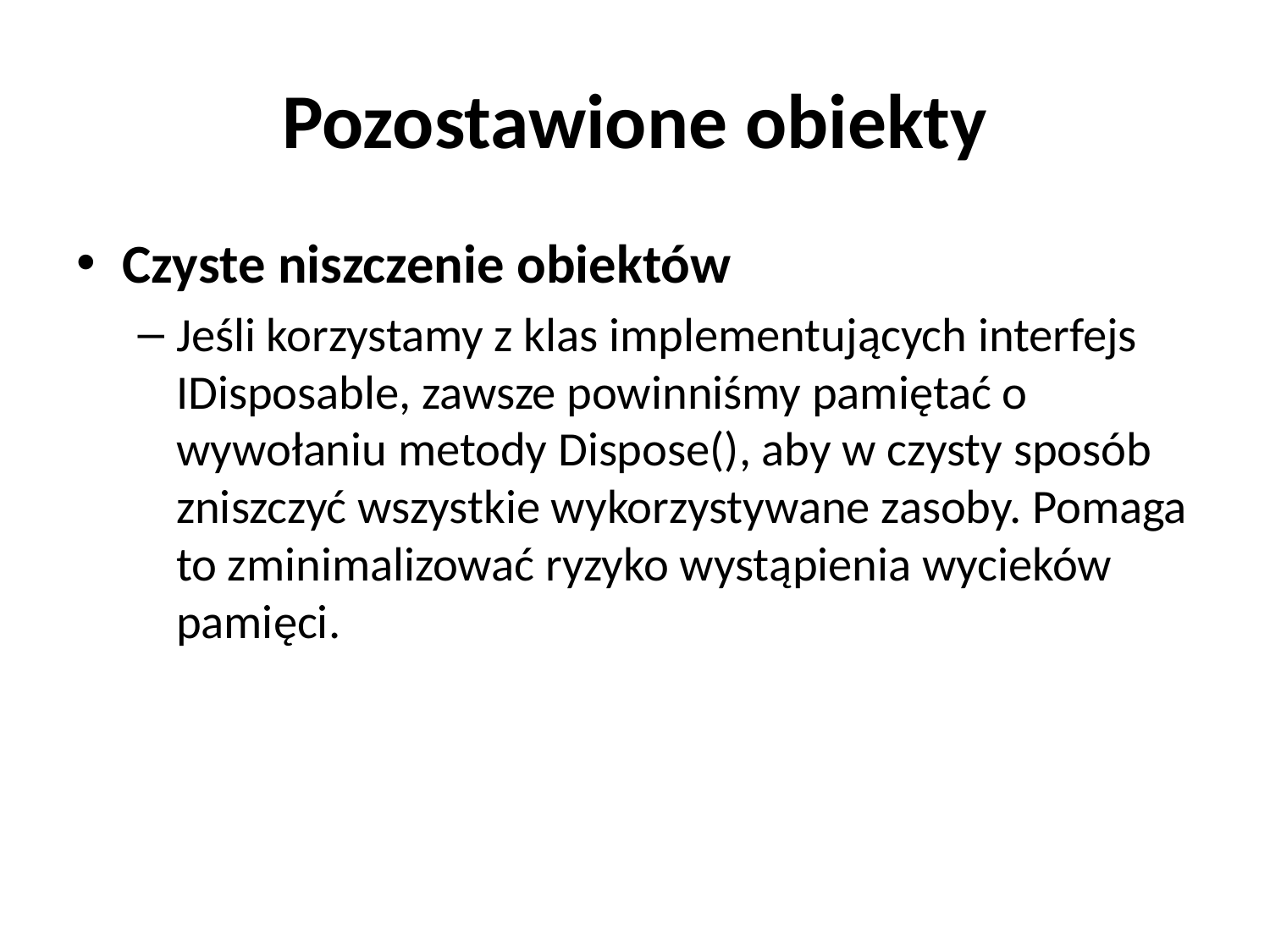

# Pozostawione obiekty
Czyste niszczenie obiektów
Jeśli korzystamy z klas implementujących interfejs IDisposable, zawsze powinniśmy pamiętać o wywołaniu metody Dispose(), aby w czysty sposób zniszczyć wszystkie wykorzystywane zasoby. Pomaga to zminimalizować ryzyko wystąpienia wycieków pamięci.